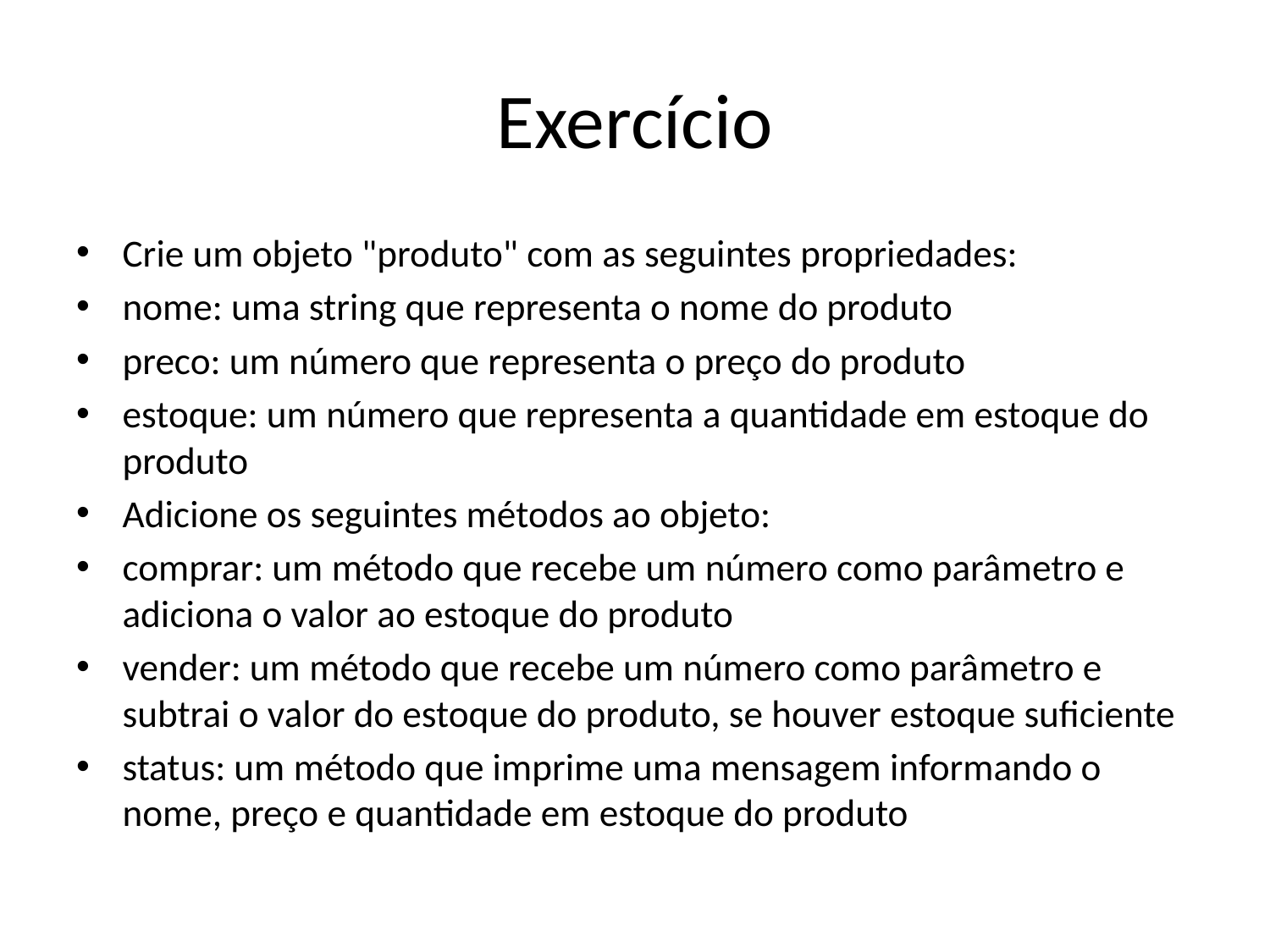

# Exercício
Crie um objeto "produto" com as seguintes propriedades:
nome: uma string que representa o nome do produto
preco: um número que representa o preço do produto
estoque: um número que representa a quantidade em estoque do produto
Adicione os seguintes métodos ao objeto:
comprar: um método que recebe um número como parâmetro e adiciona o valor ao estoque do produto
vender: um método que recebe um número como parâmetro e subtrai o valor do estoque do produto, se houver estoque suficiente
status: um método que imprime uma mensagem informando o nome, preço e quantidade em estoque do produto